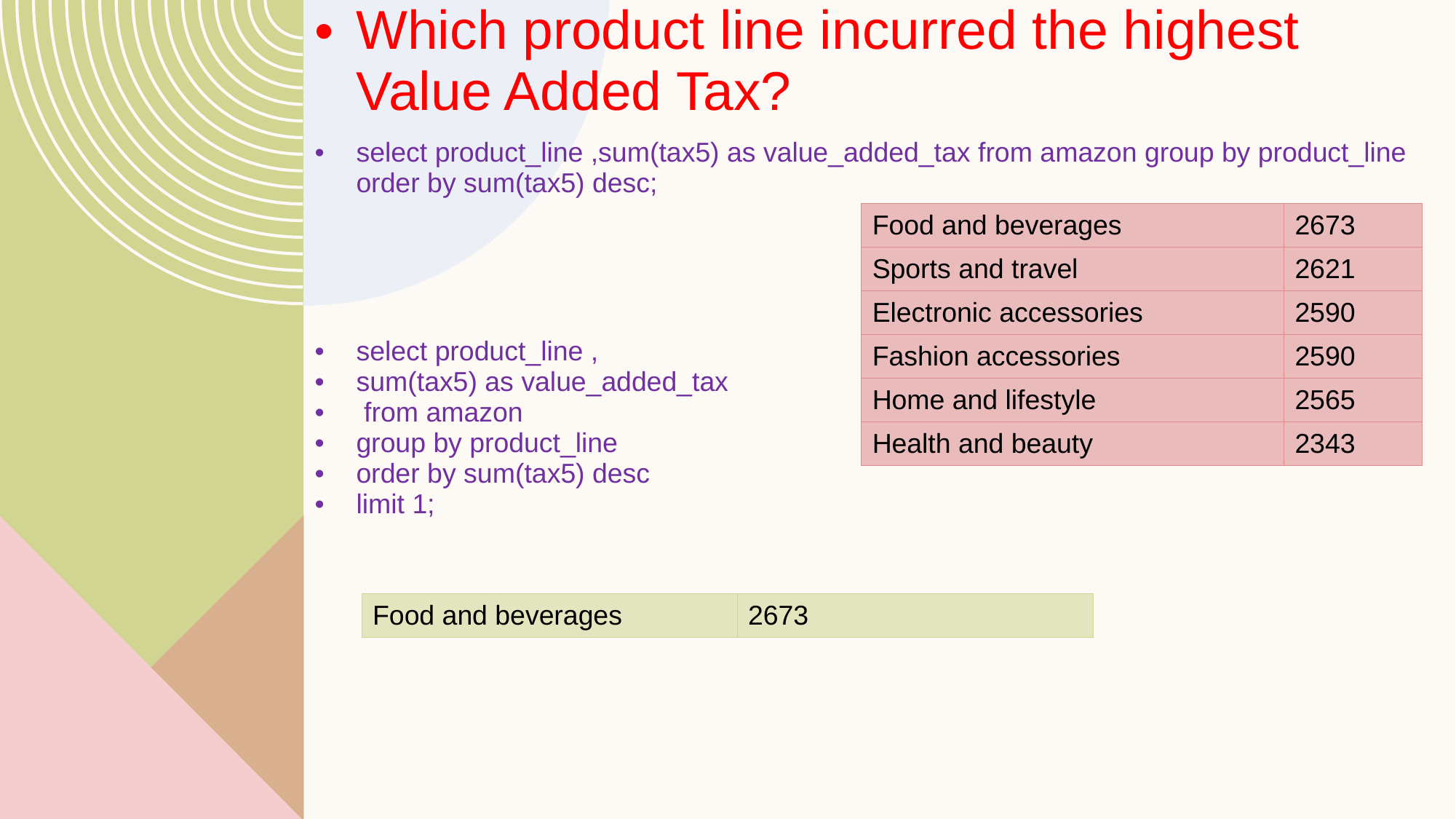

Which product line incurred the highest Value Added Tax?
select product_line ,sum(tax5) as value_added_tax from amazon group by product_line order by sum(tax5) desc;

select product_line ,
sum(tax5) as value_added_tax
 from amazon
group by product_line
order by sum(tax5) desc
limit 1;

| Food and beverages | 2673 |
| --- | --- |
| Sports and travel | 2621 |
| Electronic accessories | 2590 |
| Fashion accessories | 2590 |
| Home and lifestyle | 2565 |
| Health and beauty | 2343 |
| Food and beverages | 2673 |
| --- | --- |